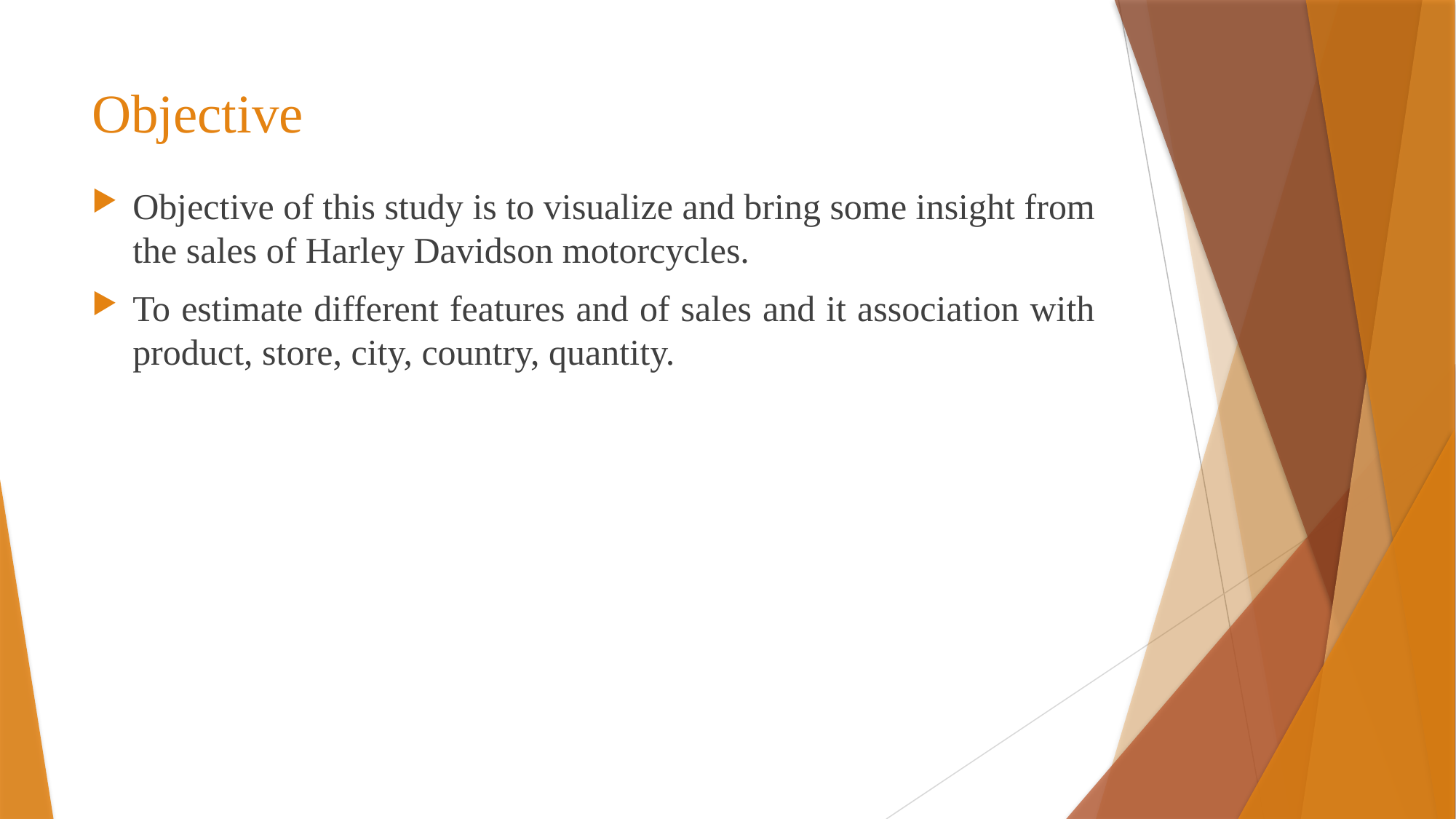

# Objective
Objective of this study is to visualize and bring some insight from the sales of Harley Davidson motorcycles.
To estimate different features and of sales and it association with product, store, city, country, quantity.